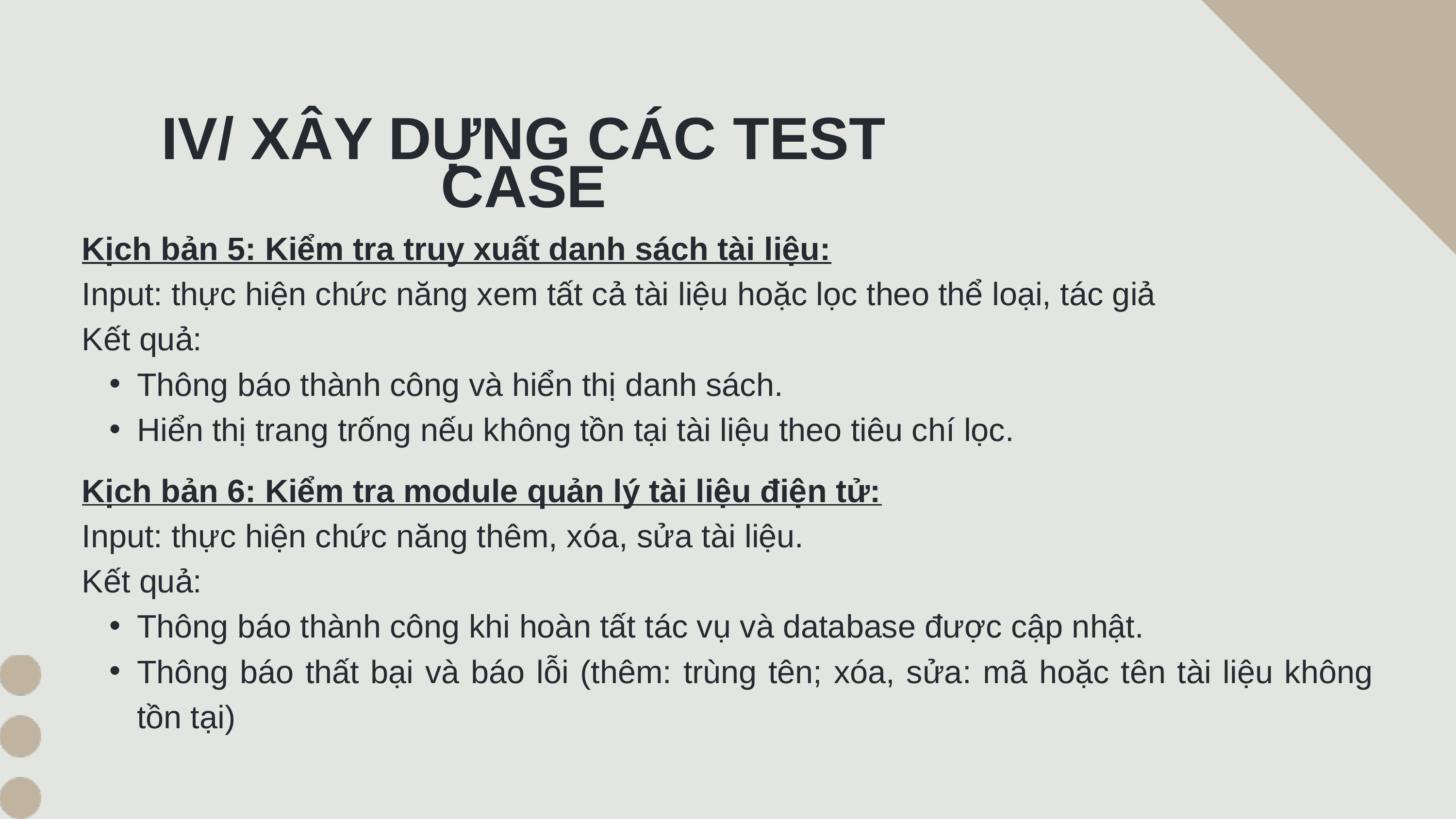

IV/ XÂY DỰNG CÁC TEST CASE
Kịch bản 5: Kiểm tra truy xuất danh sách tài liệu:
Input: thực hiện chức năng xem tất cả tài liệu hoặc lọc theo thể loại, tác giả
Kết quả:
Thông báo thành công và hiển thị danh sách.
Hiển thị trang trống nếu không tồn tại tài liệu theo tiêu chí lọc.
Kịch bản 6: Kiểm tra module quản lý tài liệu điện tử:
Input: thực hiện chức năng thêm, xóa, sửa tài liệu.
Kết quả:
Thông báo thành công khi hoàn tất tác vụ và database được cập nhật.
Thông báo thất bại và báo lỗi (thêm: trùng tên; xóa, sửa: mã hoặc tên tài liệu không tồn tại)